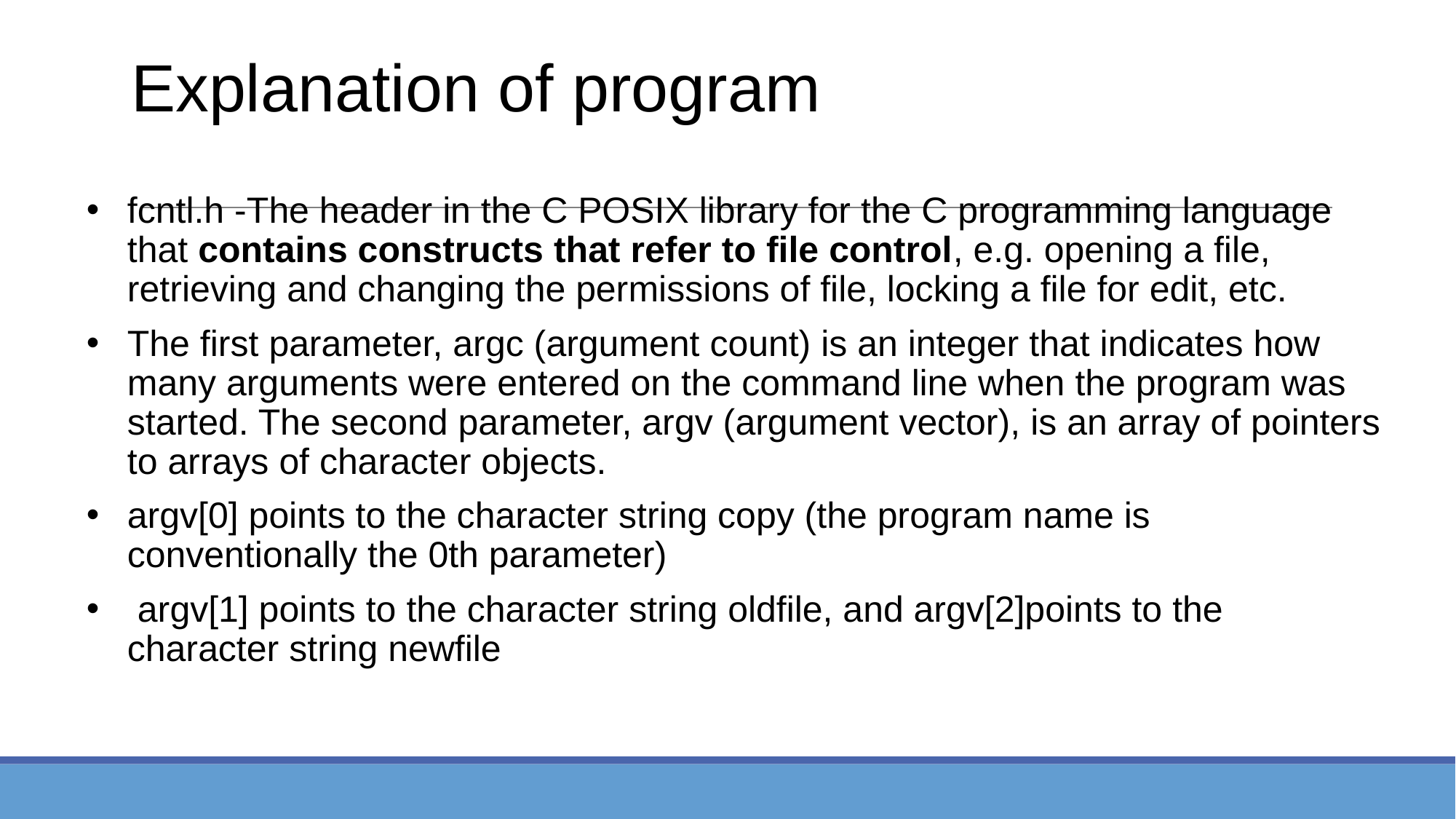

# Explanation of program
fcntl.h -The header in the C POSIX library for the C programming language that contains constructs that refer to file control, e.g. opening a file, retrieving and changing the permissions of file, locking a file for edit, etc.
The first parameter, argc (argument count) is an integer that indicates how many arguments were entered on the command line when the program was started. The second parameter, argv (argument vector), is an array of pointers to arrays of character objects.
argv[0] points to the character string copy (the program name is conventionally the 0th parameter)
 argv[1] points to the character string oldfile, and argv[2]points to the character string newfile